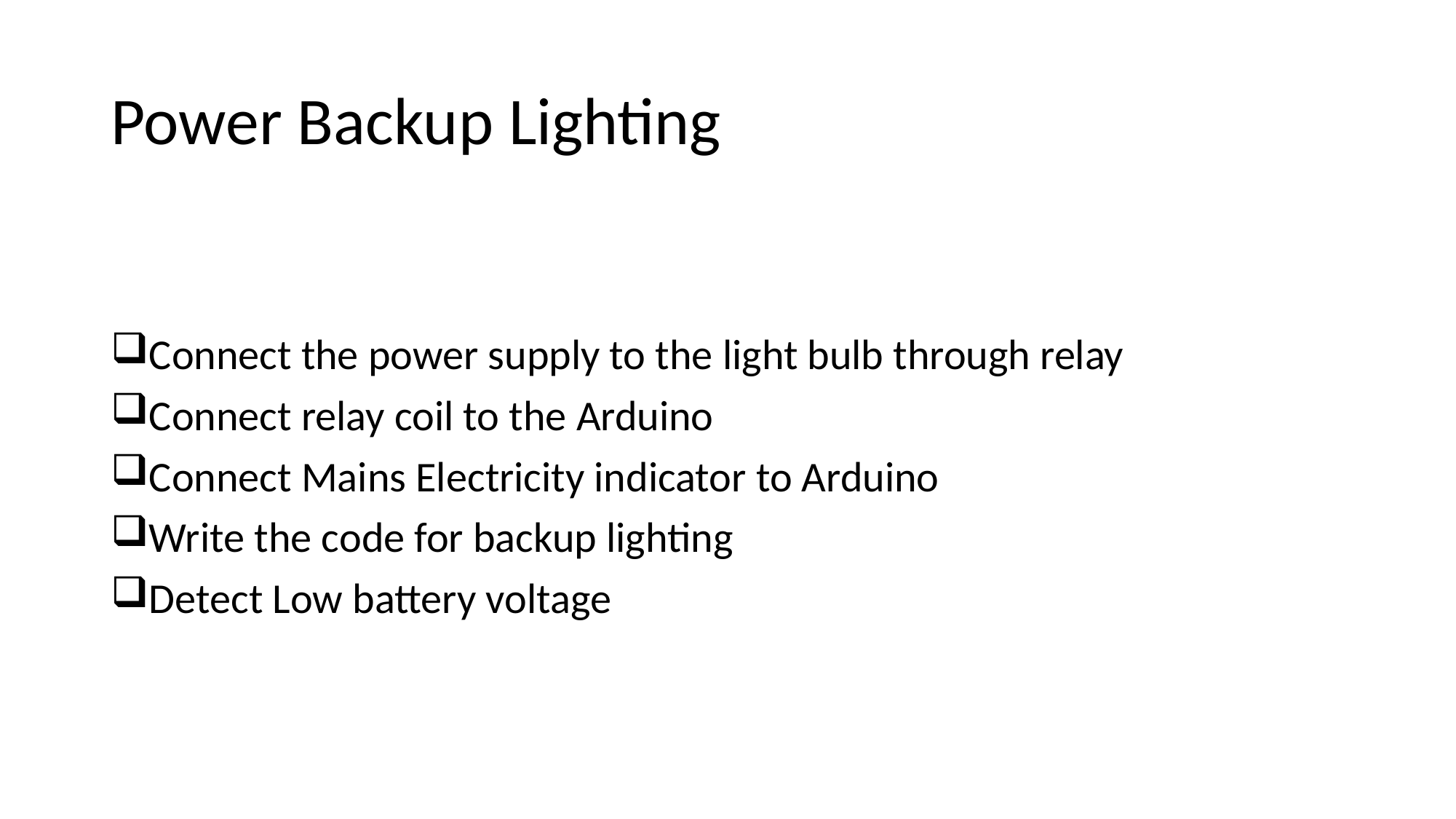

# Power Backup Lighting
Connect the power supply to the light bulb through relay
Connect relay coil to the Arduino
Connect Mains Electricity indicator to Arduino
Write the code for backup lighting
Detect Low battery voltage